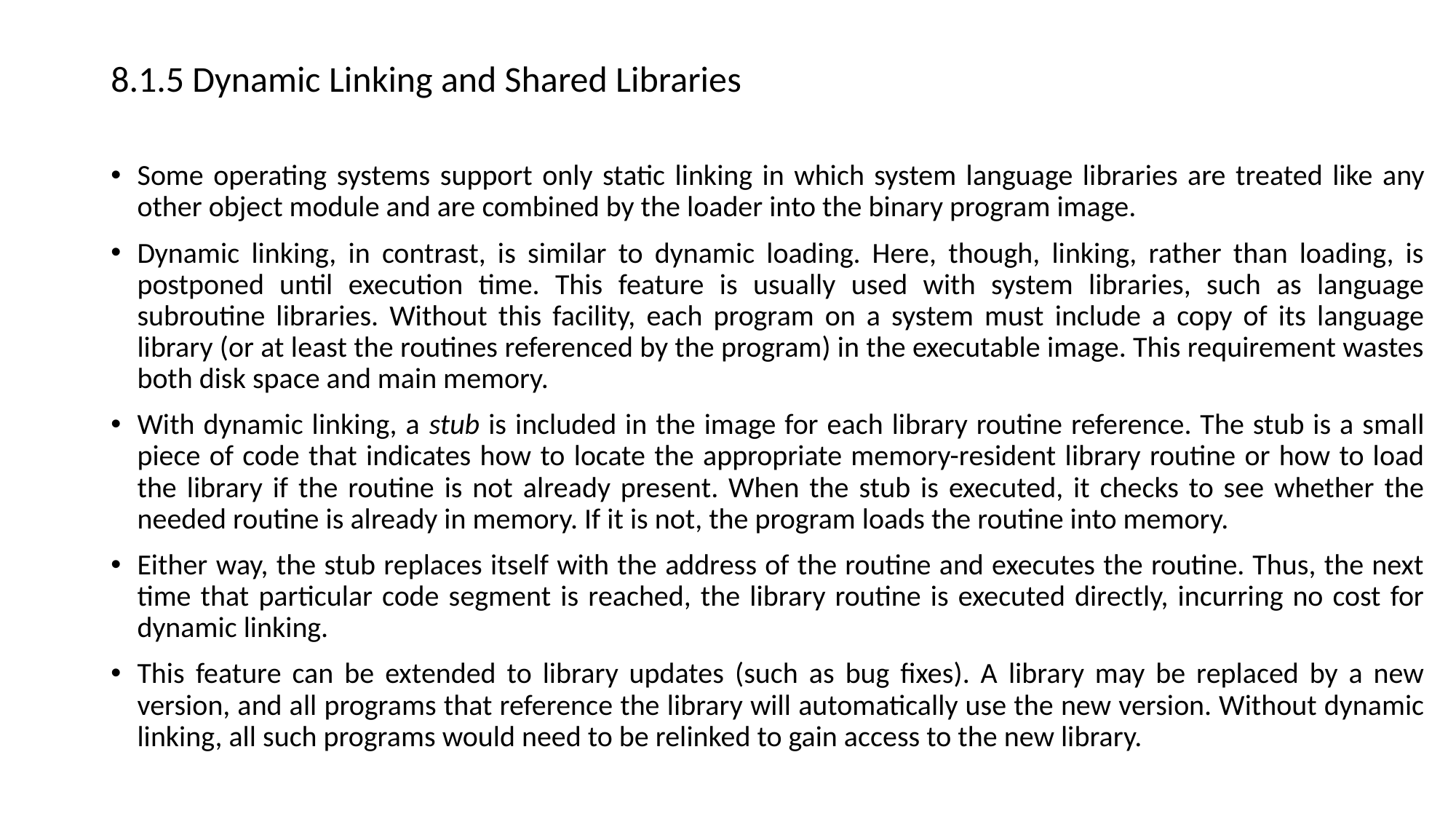

# 8.1.5 Dynamic Linking and Shared Libraries
Some operating systems support only static linking in which system language libraries are treated like any other object module and are combined by the loader into the binary program image.
Dynamic linking, in contrast, is similar to dynamic loading. Here, though, linking, rather than loading, is postponed until execution time. This feature is usually used with system libraries, such as language subroutine libraries. Without this facility, each program on a system must include a copy of its language library (or at least the routines referenced by the program) in the executable image. This requirement wastes both disk space and main memory.
With dynamic linking, a stub is included in the image for each library routine reference. The stub is a small piece of code that indicates how to locate the appropriate memory-resident library routine or how to load the library if the routine is not already present. When the stub is executed, it checks to see whether the needed routine is already in memory. If it is not, the program loads the routine into memory.
Either way, the stub replaces itself with the address of the routine and executes the routine. Thus, the next time that particular code segment is reached, the library routine is executed directly, incurring no cost for dynamic linking.
This feature can be extended to library updates (such as bug fixes). A library may be replaced by a new version, and all programs that reference the library will automatically use the new version. Without dynamic linking, all such programs would need to be relinked to gain access to the new library.